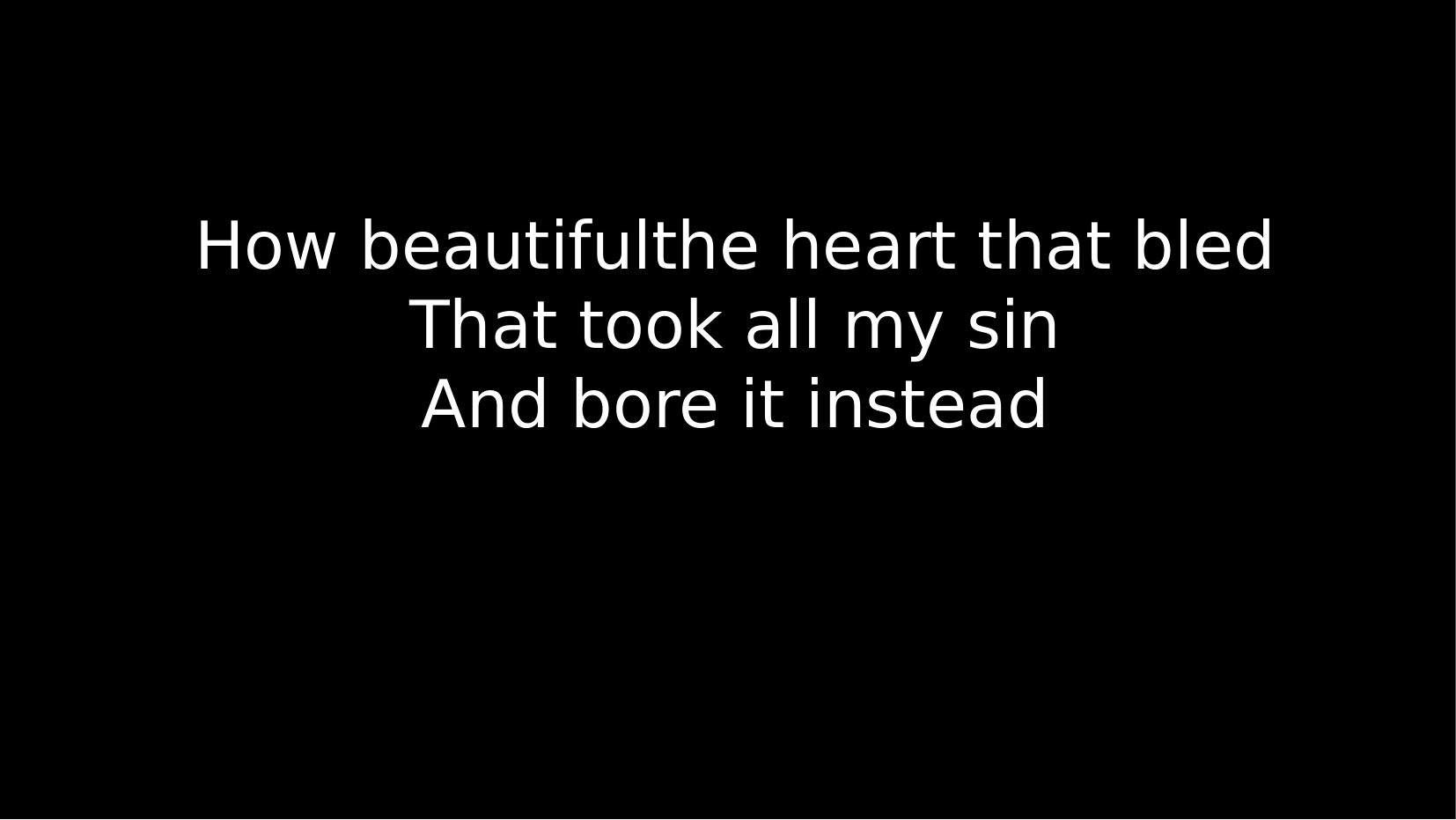

How beautifulthe heart that bled
That took all my sin
And bore it instead